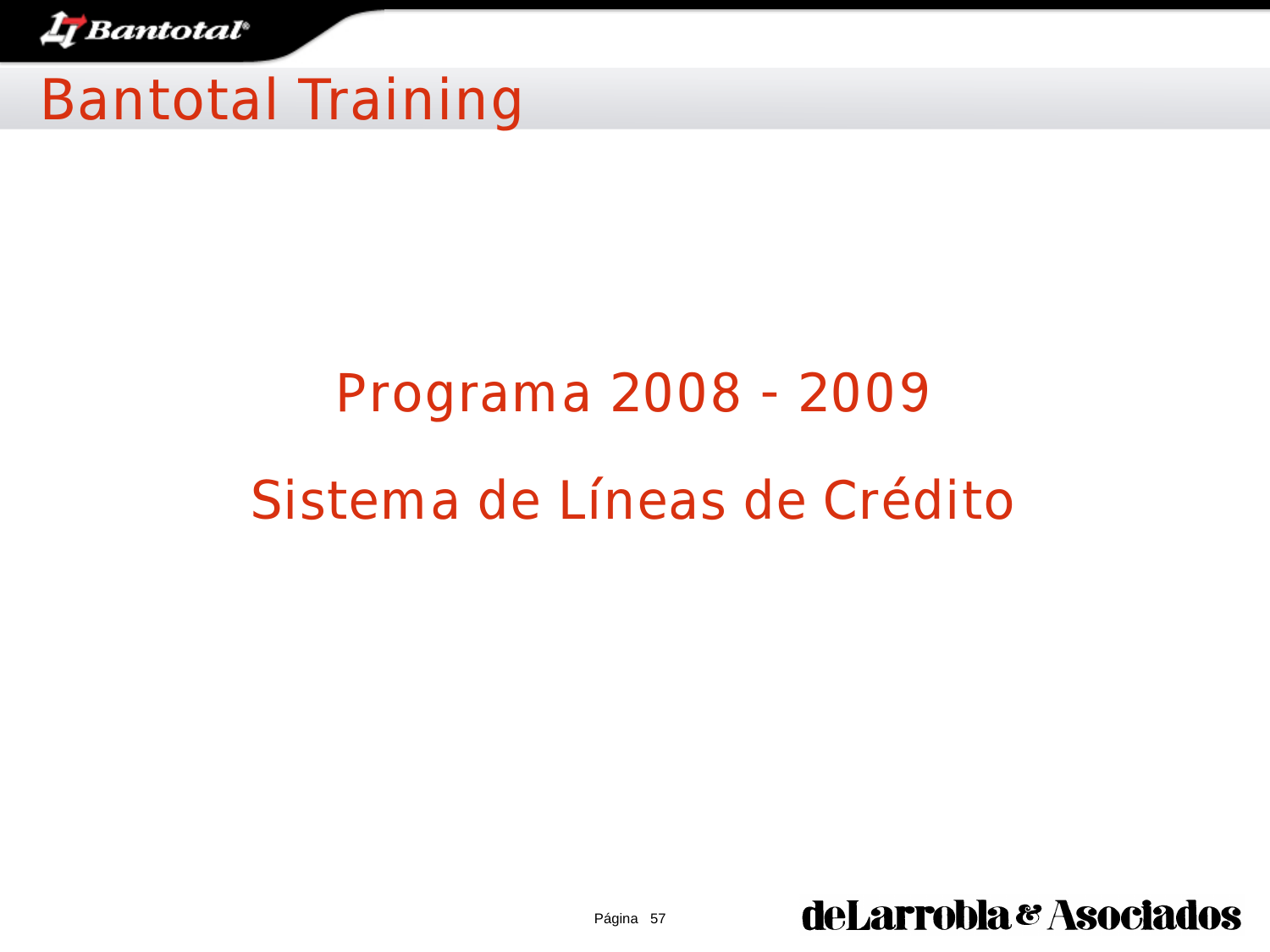

Bantotal Training
# Programa 2008 - 2009 Sistema de Líneas de Crédito